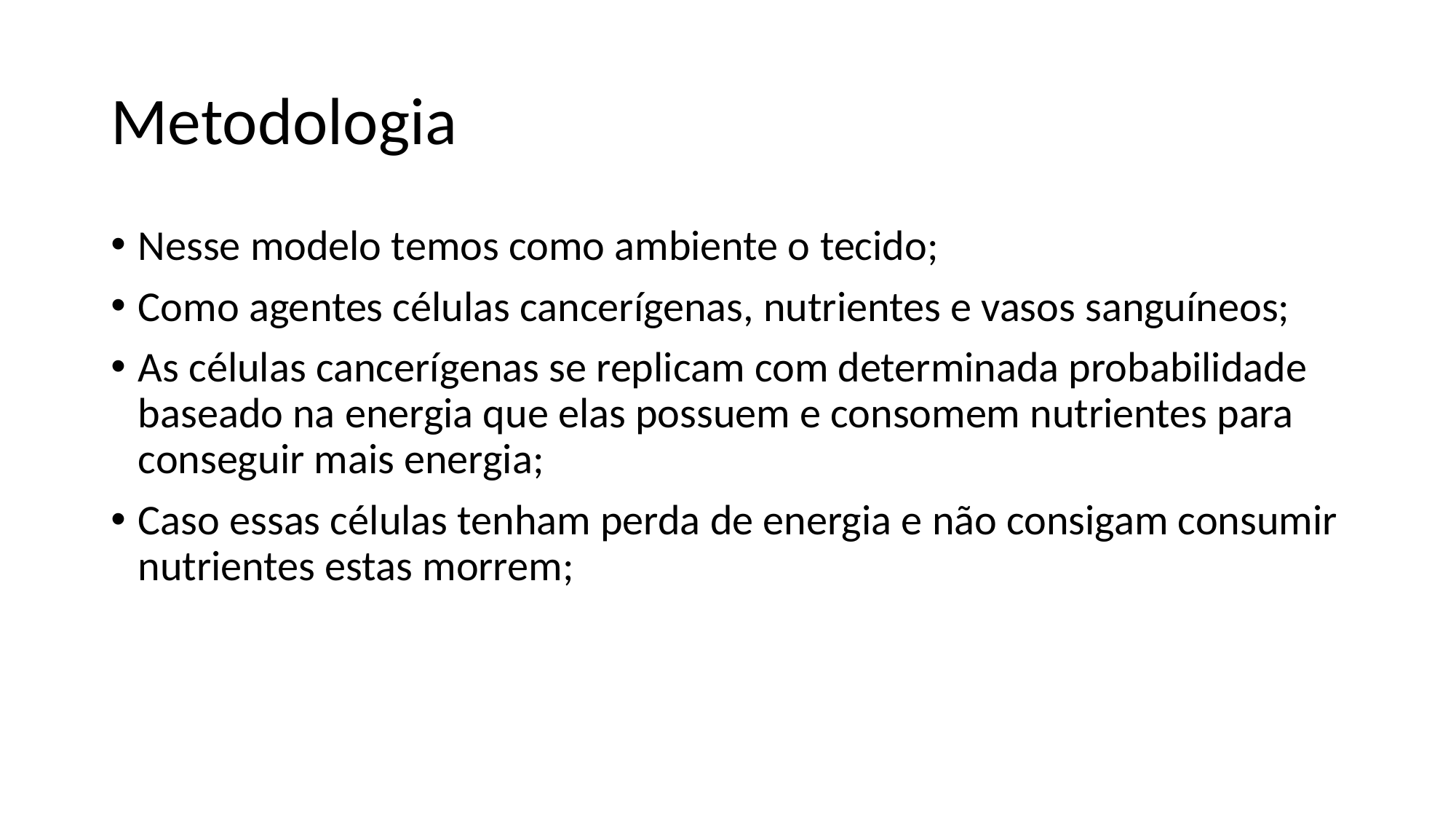

# Metodologia
Nesse modelo temos como ambiente o tecido;
Como agentes células cancerígenas, nutrientes e vasos sanguíneos;
As células cancerígenas se replicam com determinada probabilidade baseado na energia que elas possuem e consomem nutrientes para conseguir mais energia;
Caso essas células tenham perda de energia e não consigam consumir nutrientes estas morrem;